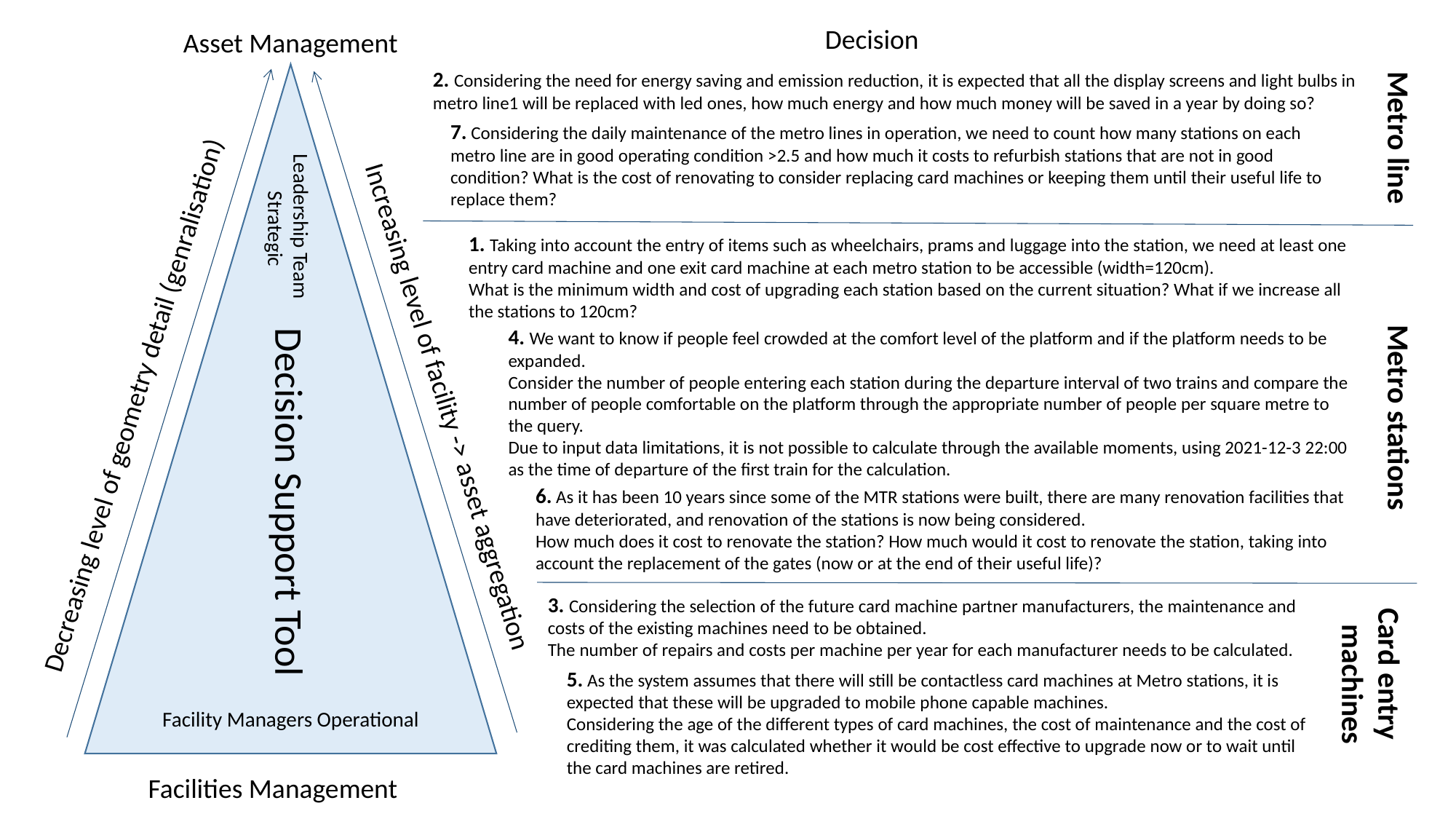

Decision
Asset Management
2. Considering the need for energy saving and emission reduction, it is expected that all the display screens and light bulbs in metro line1 will be replaced with led ones, how much energy and how much money will be saved in a year by doing so?

7. Considering the daily maintenance of the metro lines in operation, we need to count how many stations on each metro line are in good operating condition >2.5 and how much it costs to refurbish stations that are not in good condition? What is the cost of renovating to consider replacing card machines or keeping them until their useful life to replace them?
Metro line
Leadership Team
Strategic
1. Taking into account the entry of items such as wheelchairs, prams and luggage into the station, we need at least one entry card machine and one exit card machine at each metro station to be accessible (width=120cm).
What is the minimum width and cost of upgrading each station based on the current situation? What if we increase all the stations to 120cm?
4. We want to know if people feel crowded at the comfort level of the platform and if the platform needs to be expanded.
Consider the number of people entering each station during the departure interval of two trains and compare the number of people comfortable on the platform through the appropriate number of people per square metre to the query.
Due to input data limitations, it is not possible to calculate through the available moments, using 2021-12-3 22:00 as the time of departure of the first train for the calculation.
Decreasing level of geometry detail (genralisation)
Increasing level of facility -> asset aggregation
Metro stations
Decision Support Tool
6. As it has been 10 years since some of the MTR stations were built, there are many renovation facilities that have deteriorated, and renovation of the stations is now being considered.
How much does it cost to renovate the station? How much would it cost to renovate the station, taking into account the replacement of the gates (now or at the end of their useful life)?
3. Considering the selection of the future card machine partner manufacturers, the maintenance and costs of the existing machines need to be obtained.
The number of repairs and costs per machine per year for each manufacturer needs to be calculated.
Card entry
machines
5. As the system assumes that there will still be contactless card machines at Metro stations, it is expected that these will be upgraded to mobile phone capable machines.
Considering the age of the different types of card machines, the cost of maintenance and the cost of crediting them, it was calculated whether it would be cost effective to upgrade now or to wait until the card machines are retired.
Facility Managers Operational
Facilities Management